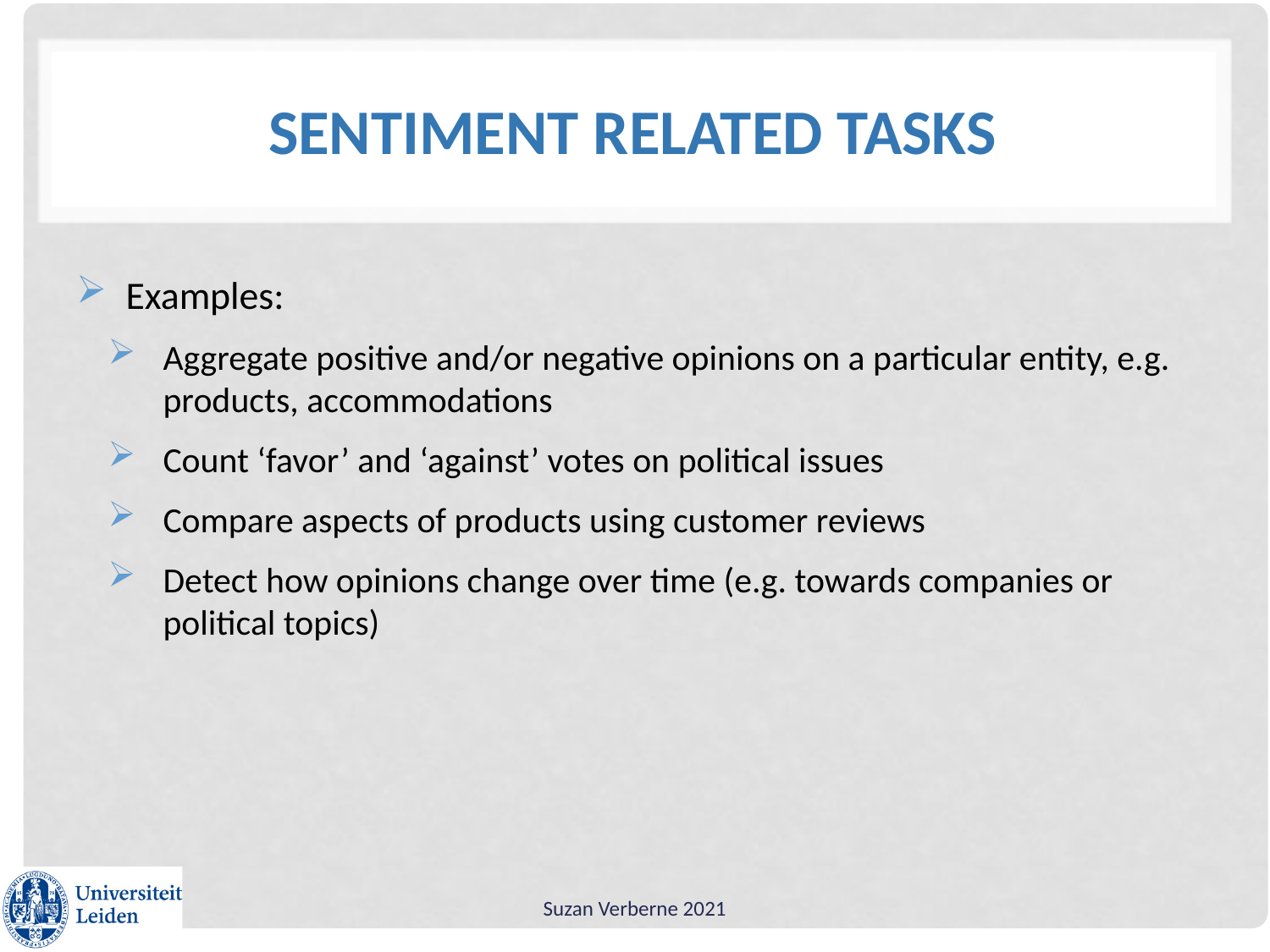

# Sentiment related tasks
Examples:
Aggregate positive and/or negative opinions on a particular entity, e.g. products, accommodations
Count ‘favor’ and ‘against’ votes on political issues
Compare aspects of products using customer reviews
Detect how opinions change over time (e.g. towards companies or political topics)

Suzan Verberne 2021